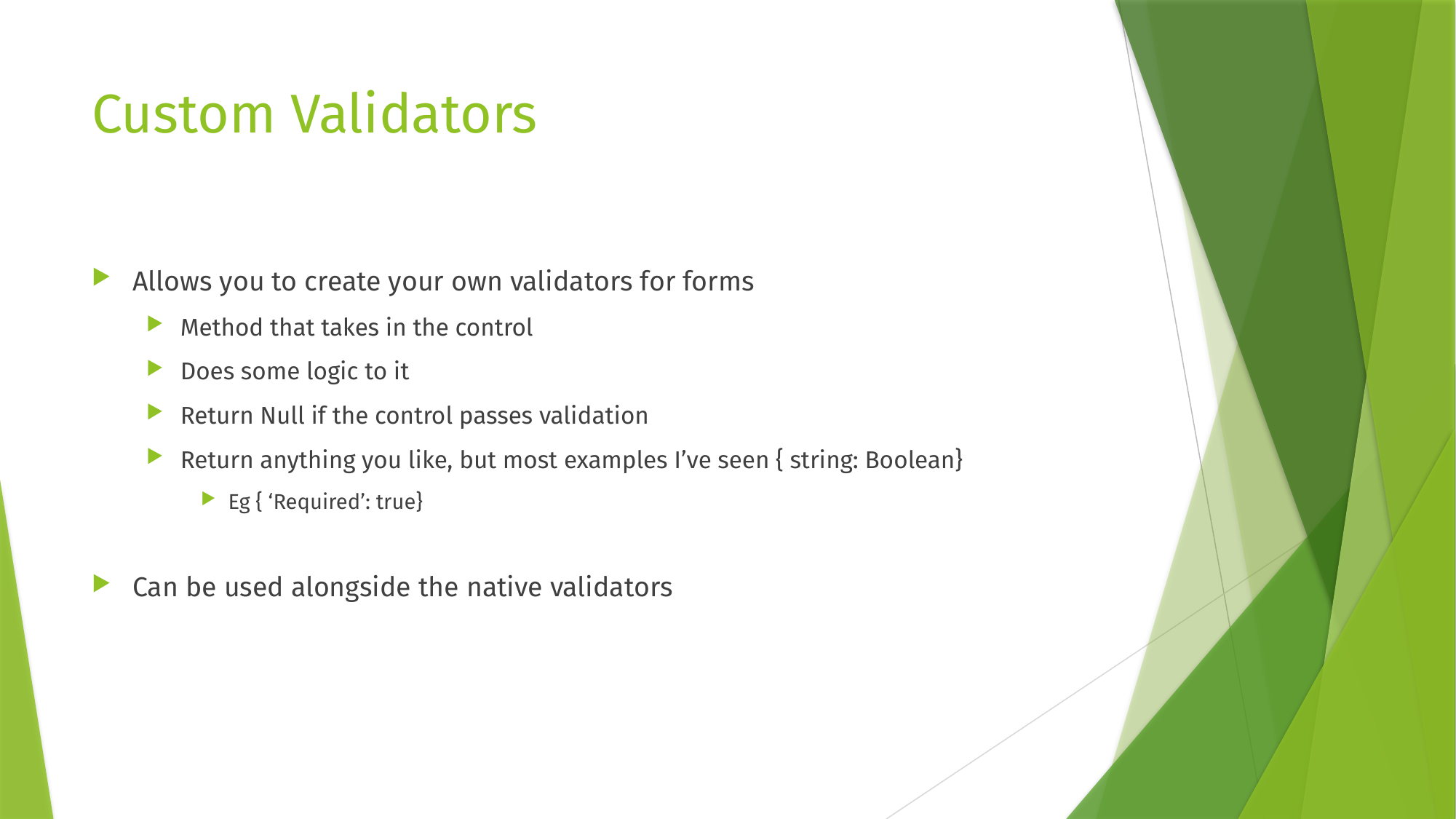

# Custom Validators
Allows you to create your own validators for forms
Method that takes in the control
Does some logic to it
Return Null if the control passes validation
Return anything you like, but most examples I’ve seen { string: Boolean}
Eg { ‘Required’: true}

Can be used alongside the native validators